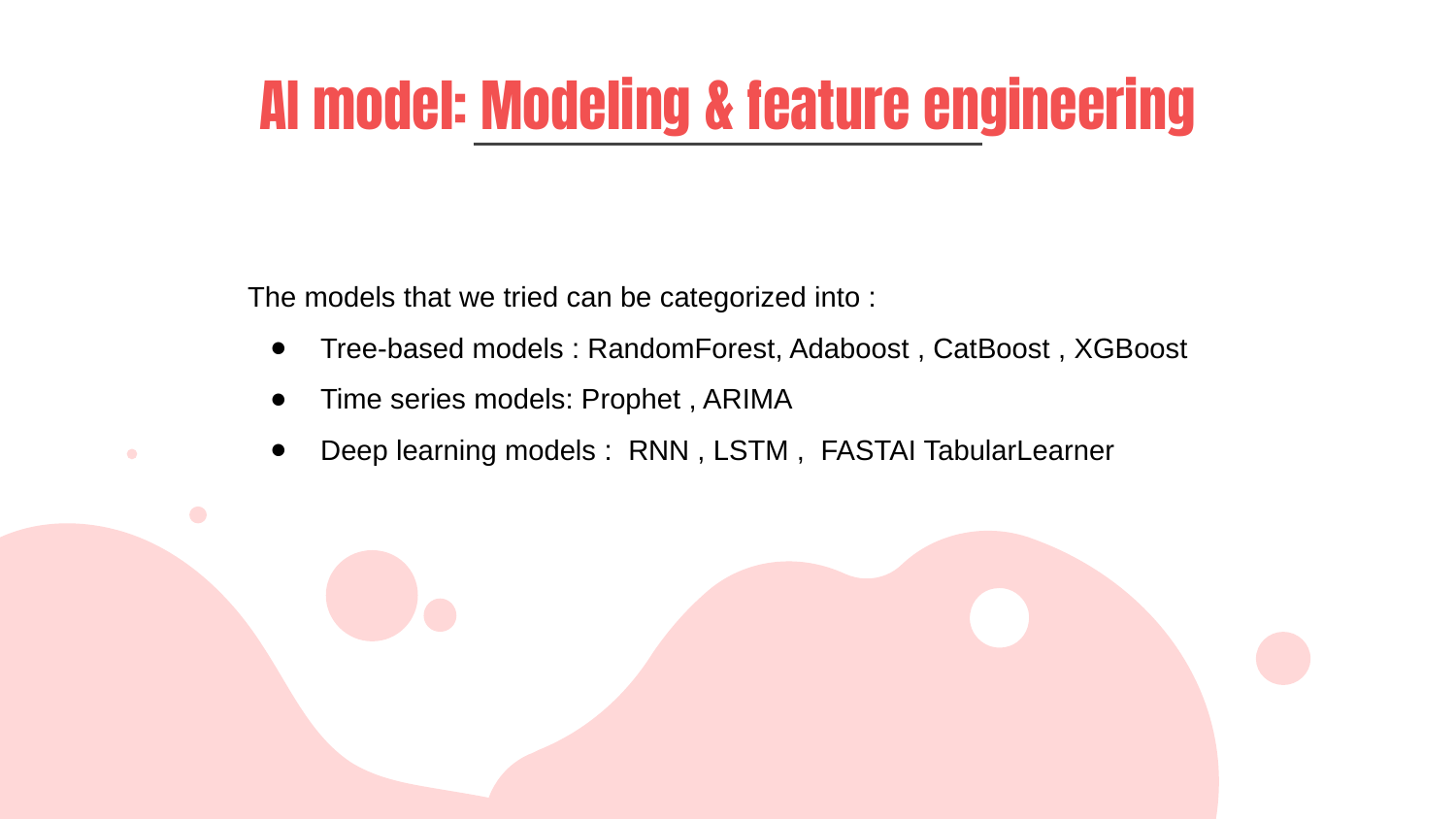

# AI model: Modeling & feature engineering
The models that we tried can be categorized into :
Tree-based models : RandomForest, Adaboost , CatBoost , XGBoost
Time series models: Prophet , ARIMA
Deep learning models :  RNN , LSTM ,  FASTAI TabularLearner